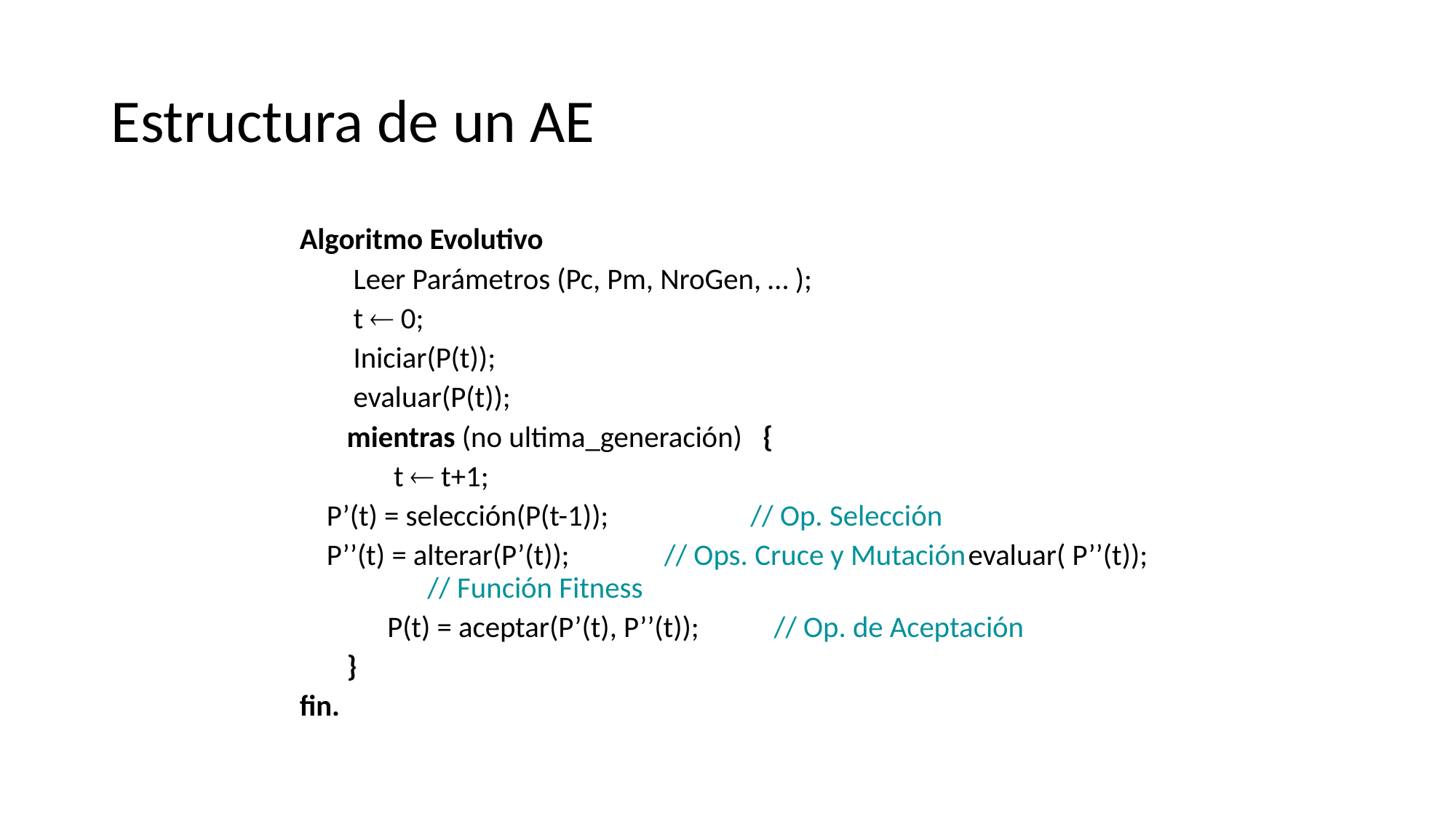

# Estructura de un AE
Algoritmo Evolutivo
  	    Leer Parámetros (Pc, Pm, NroGen, … );
	    t ← 0;
	    Iniciar(P(t));
	    evaluar(P(t));
       mientras (no ultima_generación)   {
	          t ← t+1;
		P’(t) = selección(P(t-1));                     // Op. Selección
		P’’(t) = alterar(P’(t));              // Ops. Cruce y Mutación		evaluar( P’’(t));                                // Función Fitness
             P(t) = aceptar(P’(t), P’’(t));           // Op. de Aceptación
       }
fin.